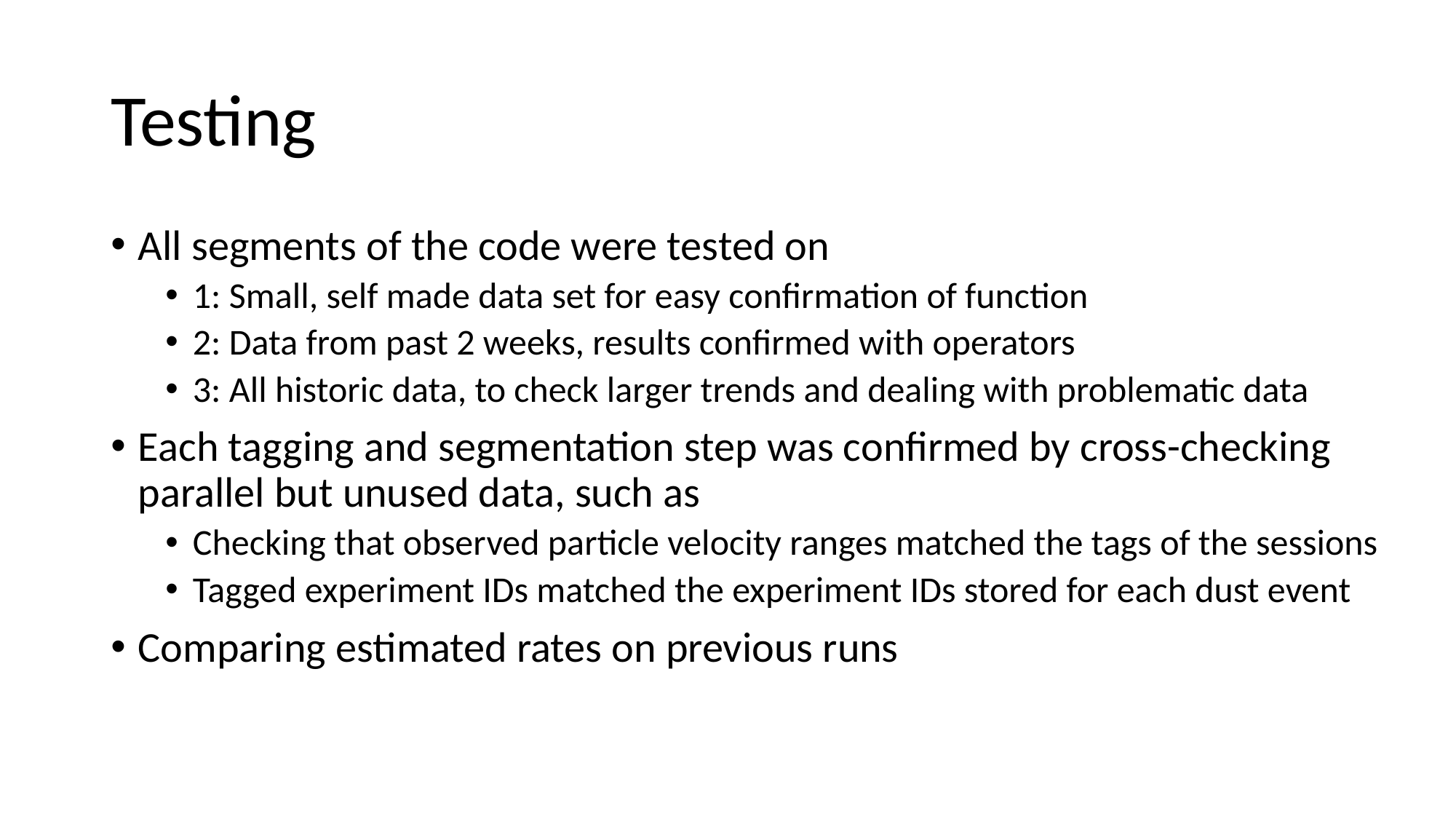

# Testing
All segments of the code were tested on
1: Small, self made data set for easy confirmation of function
2: Data from past 2 weeks, results confirmed with operators
3: All historic data, to check larger trends and dealing with problematic data
Each tagging and segmentation step was confirmed by cross-checking parallel but unused data, such as
Checking that observed particle velocity ranges matched the tags of the sessions
Tagged experiment IDs matched the experiment IDs stored for each dust event
Comparing estimated rates on previous runs